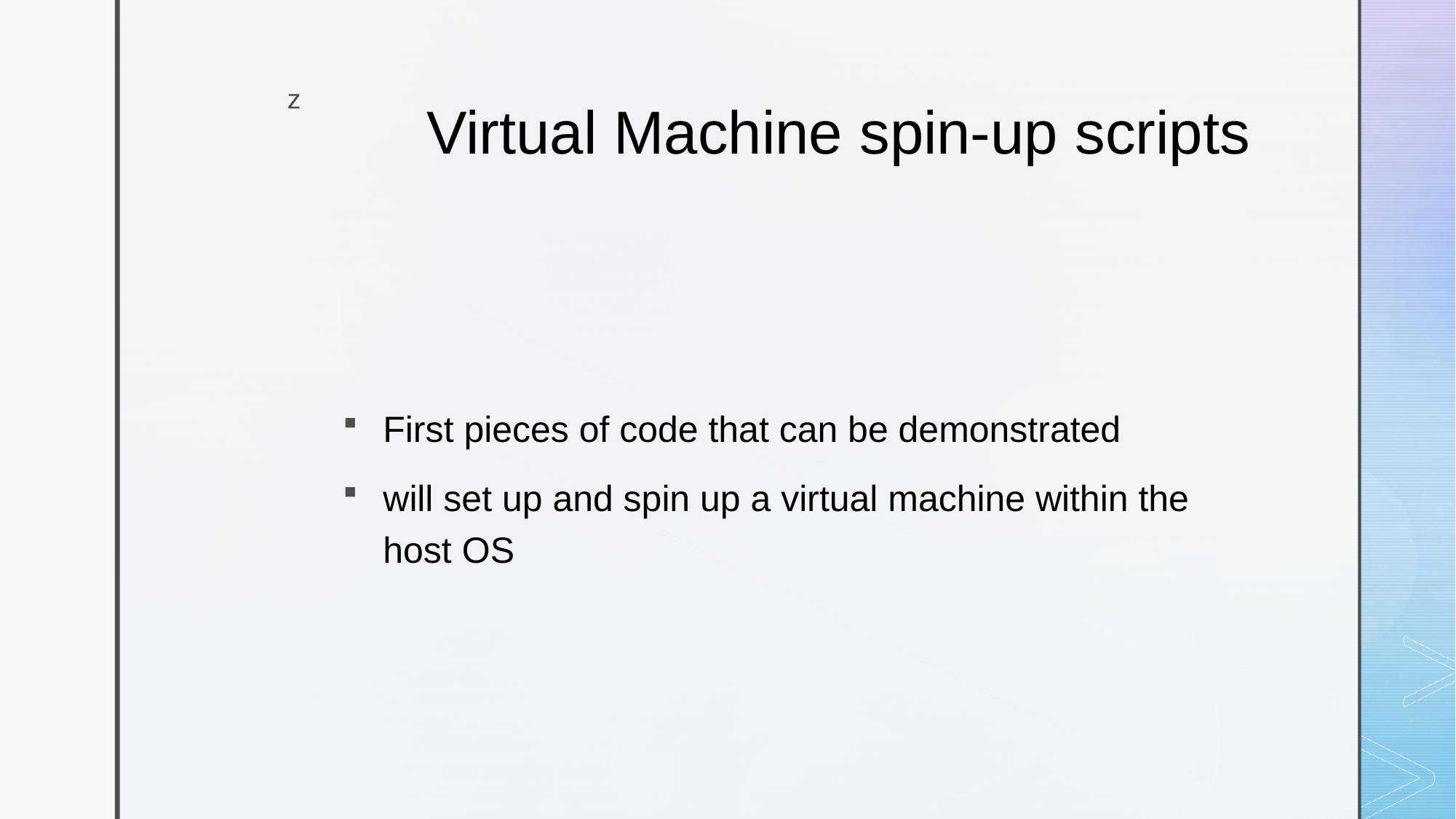

# Virtual Machine spin-up scripts
First pieces of code that can be demonstrated
will set up and spin up a virtual machine within the host OS